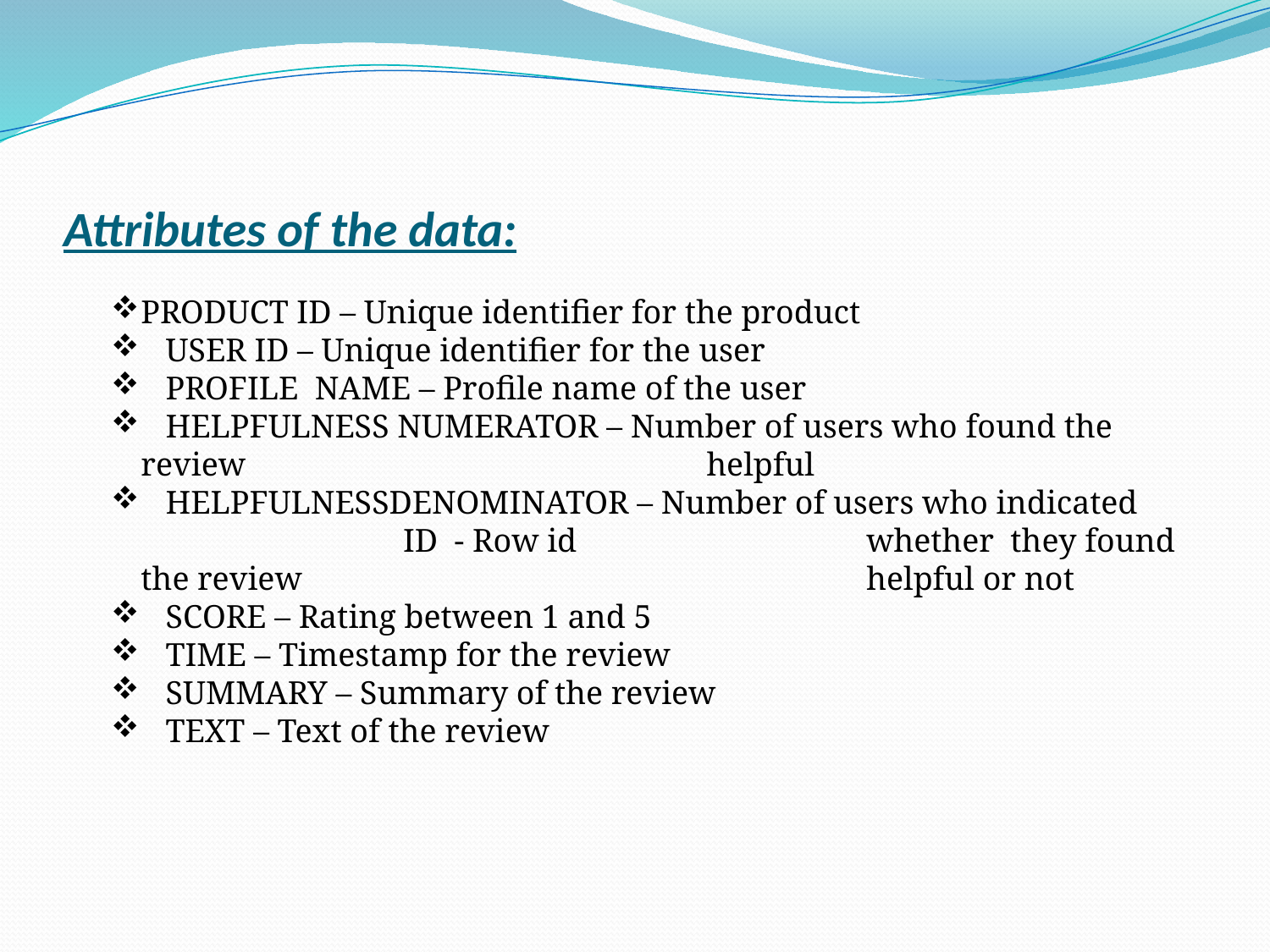

# Attributes of the data:
PRODUCT ID – Unique identifier for the product
   USER ID – Unique identifier for the user
   PROFILE  NAME – Profile name of the user
   HELPFULNESS NUMERATOR – Number of users who found the review 				       helpful
   HELPFULNESSDENOMINATOR – Number of users who indicated     		 ID  - Row id		           whether  they found the review 				           helpful or not
   SCORE – Rating between 1 and 5
   TIME – Timestamp for the review
   SUMMARY – Summary of the review
   TEXT – Text of the review